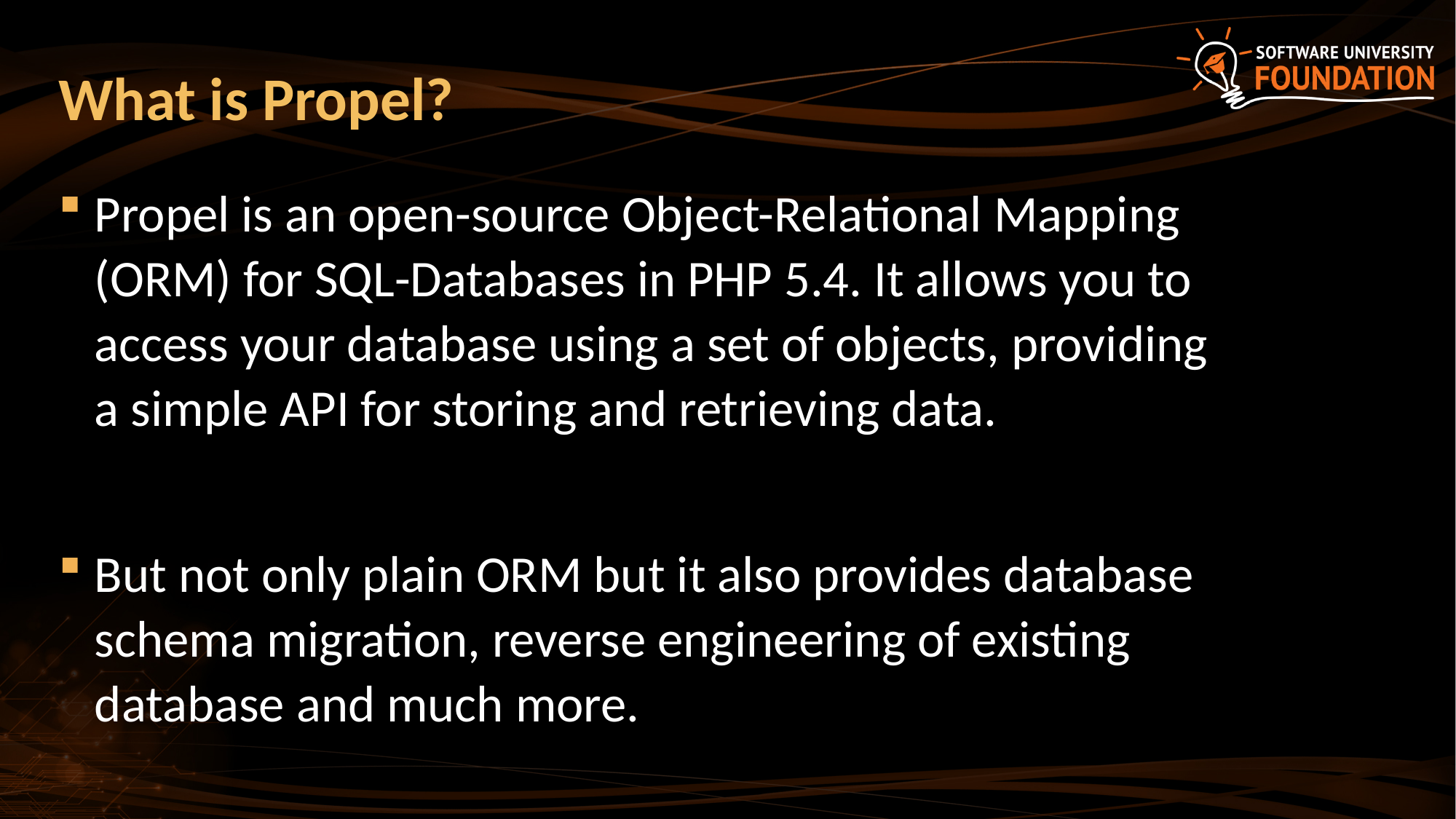

# What is Propel?
Propel is an open-source Object-Relational Mapping (ORM) for SQL-Databases in PHP 5.4. It allows you to access your database using a set of objects, providing a simple API for storing and retrieving data.

But not only plain ORM but it also provides database schema migration, reverse engineering of existing database and much more.